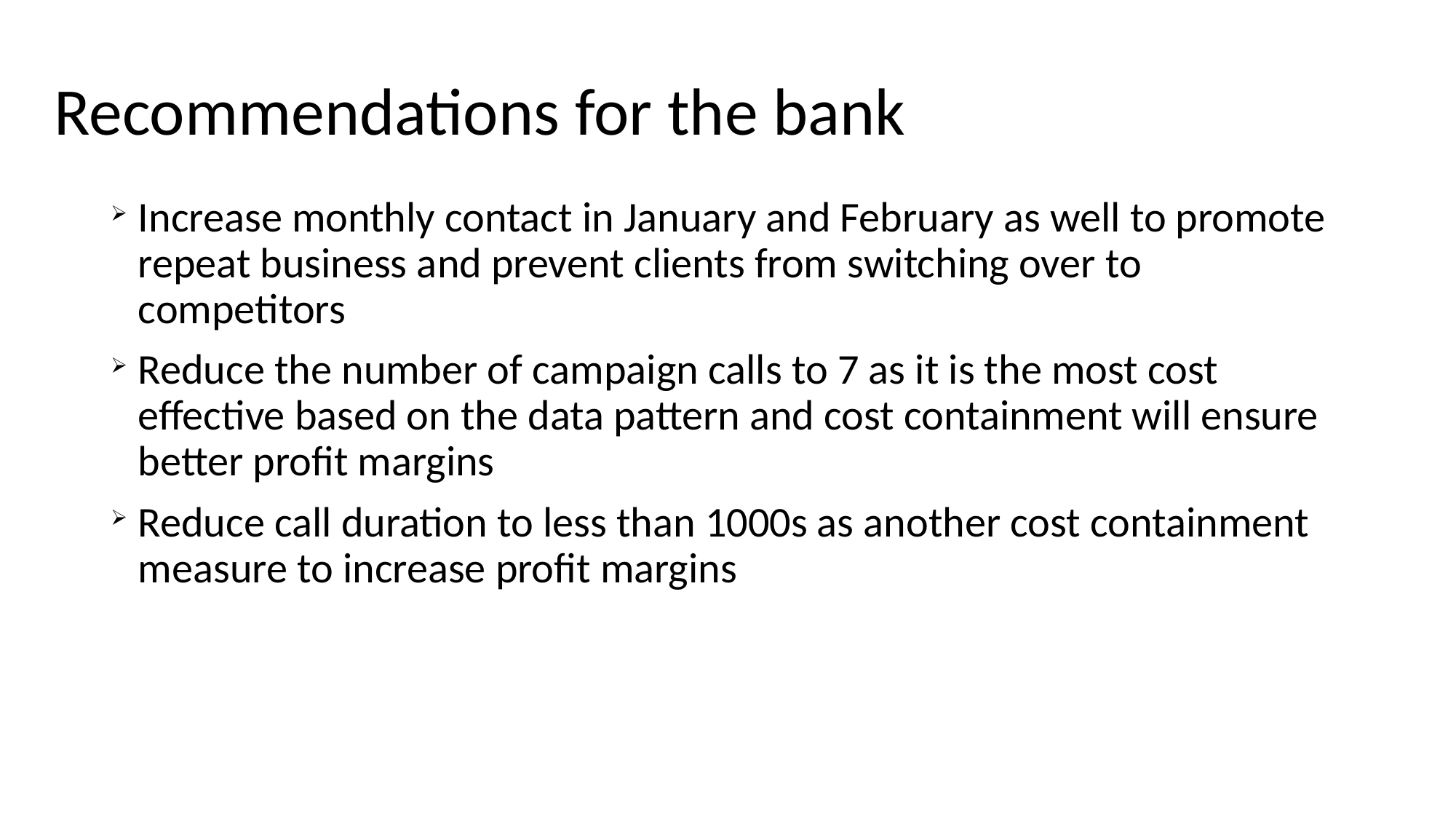

# Recommendations for the bank
Increase monthly contact in January and February as well to promote repeat business and prevent clients from switching over to competitors
Reduce the number of campaign calls to 7 as it is the most cost effective based on the data pattern and cost containment will ensure better profit margins
Reduce call duration to less than 1000s as another cost containment measure to increase profit margins